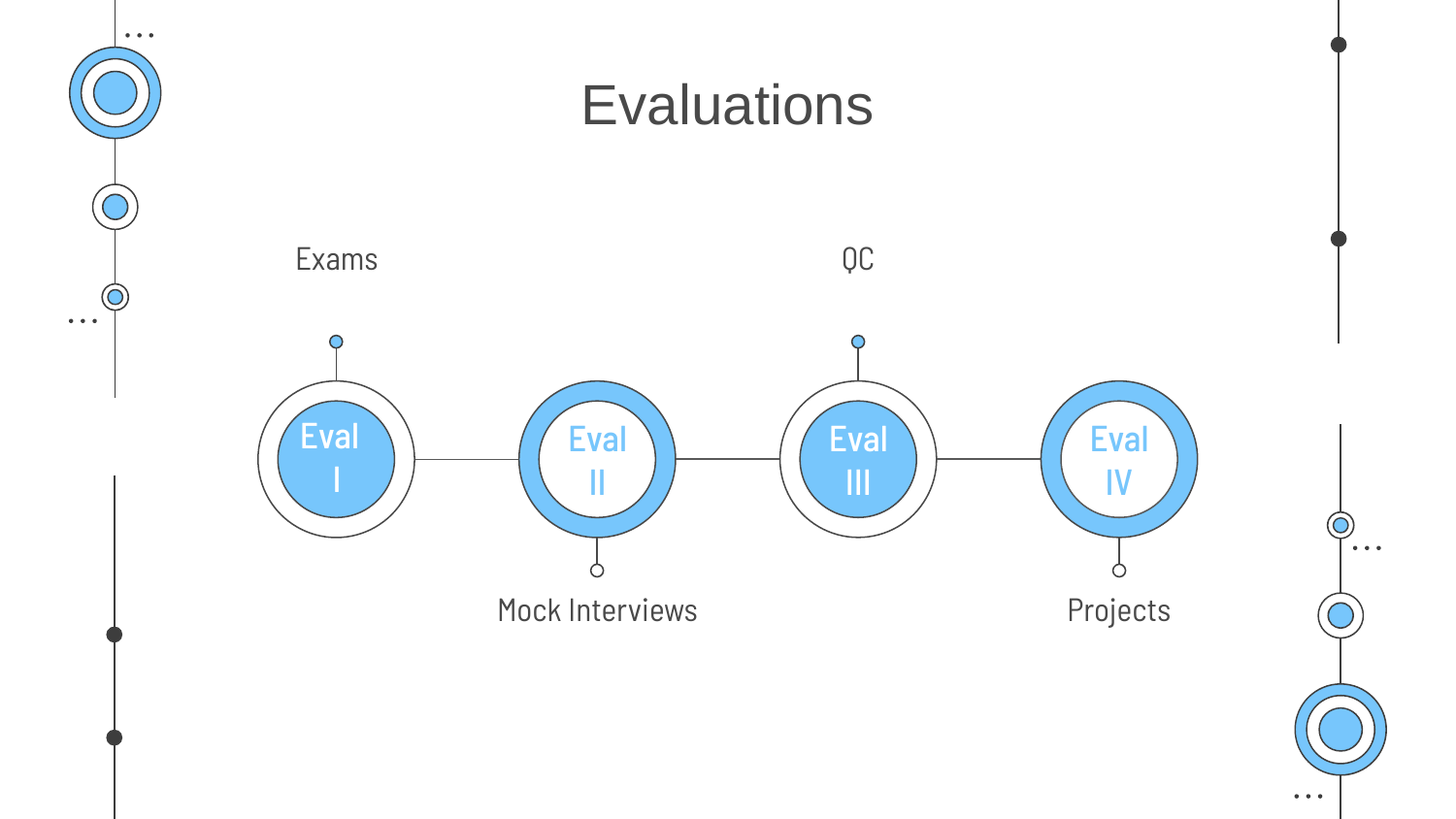

# Evaluations
Exams
QC

Eval   I
Eval II
Eval III
Eval IV
Mock Interviews
Projects